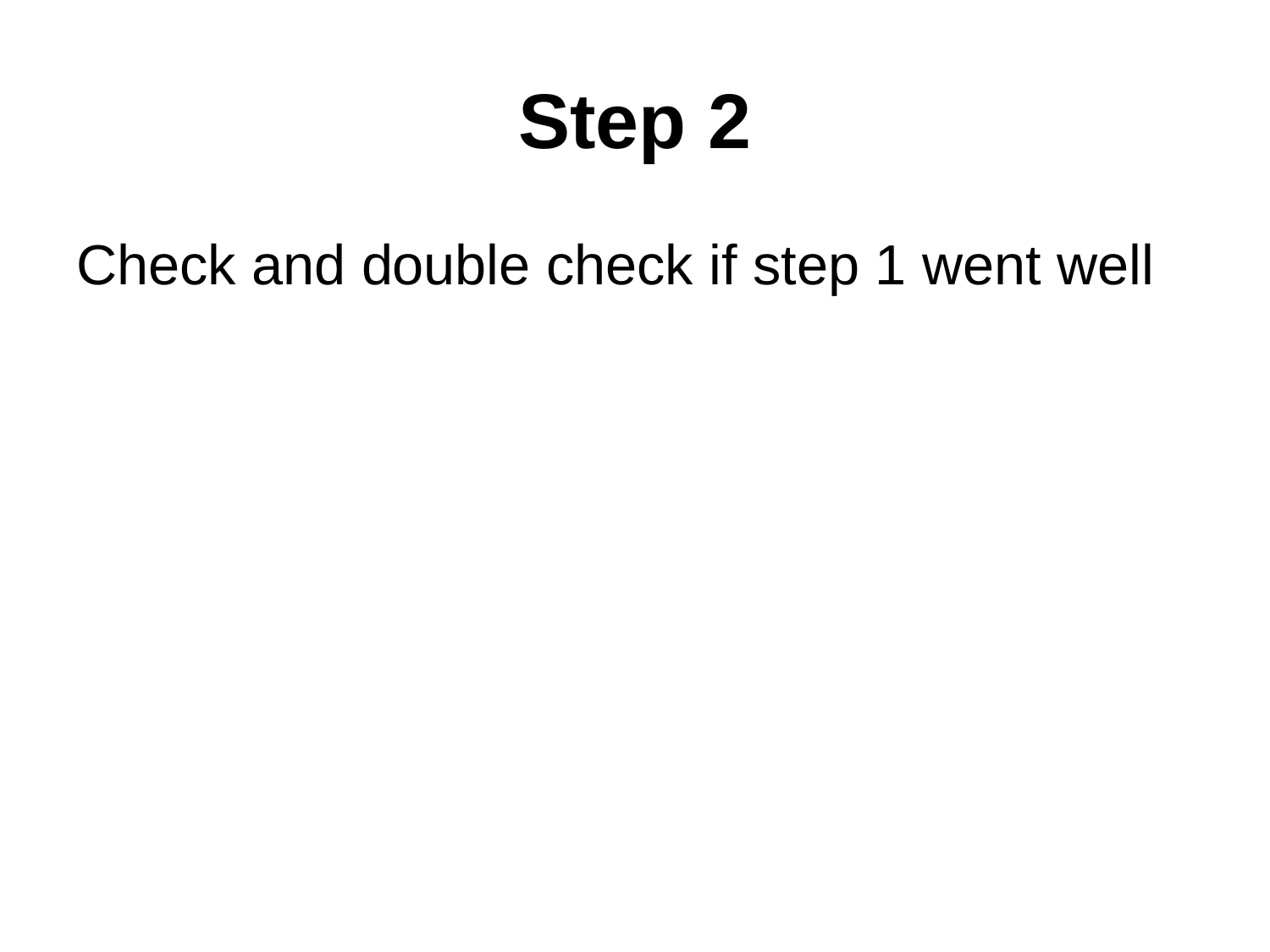

# Step 2
Check and double check if step 1 went well